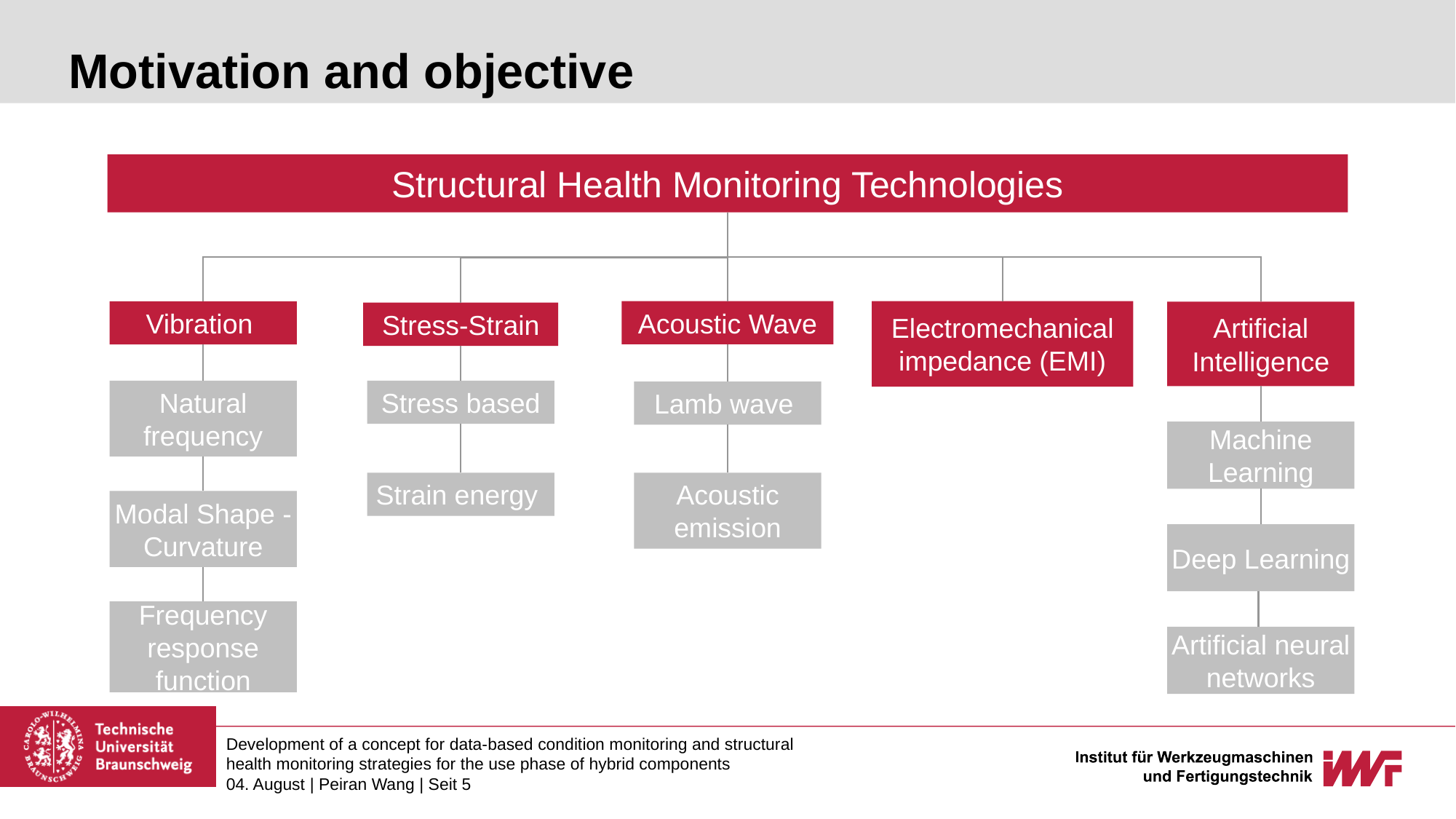

# Motivation and objective
Structural Health Monitoring Technologies
Acoustic Wave
Electromechanical impedance (EMI)
Vibration
Artificial Intelligence
Stress-Strain
Natural frequency
Stress based
Lamb wave
Machine Learning
Strain energy
Acoustic emission
Modal Shape - Curvature
Deep Learning
Frequency response function
Artificial neural networks
Development of a concept for data-based condition monitoring and structural health monitoring strategies for the use phase of hybrid components
04. August | Peiran Wang | Seit 5